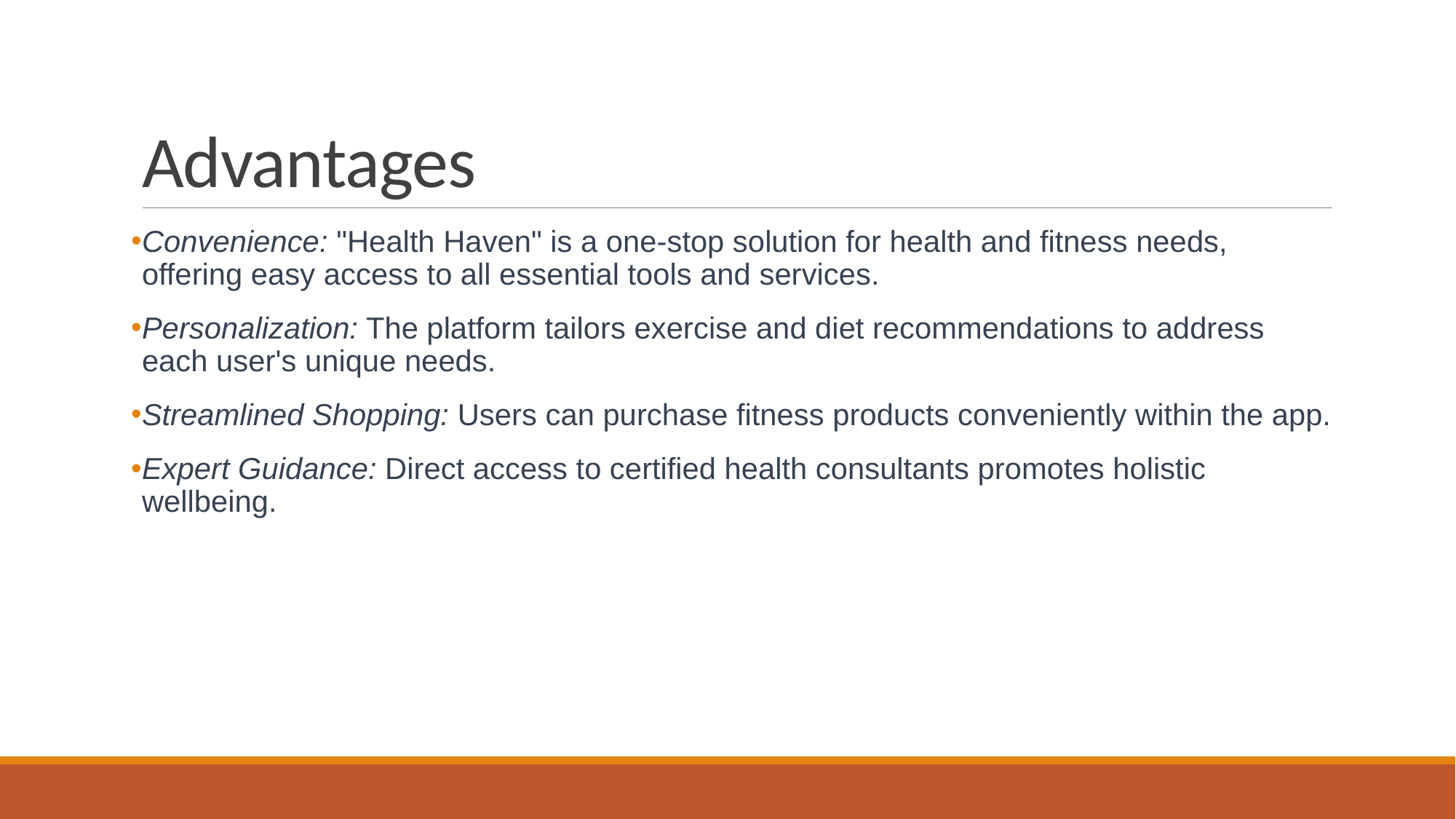

# Advantages
Convenience: "Health Haven" is a one-stop solution for health and fitness needs, offering easy access to all essential tools and services.
Personalization: The platform tailors exercise and diet recommendations to address each user's unique needs.
Streamlined Shopping: Users can purchase fitness products conveniently within the app.
Expert Guidance: Direct access to certified health consultants promotes holistic wellbeing.